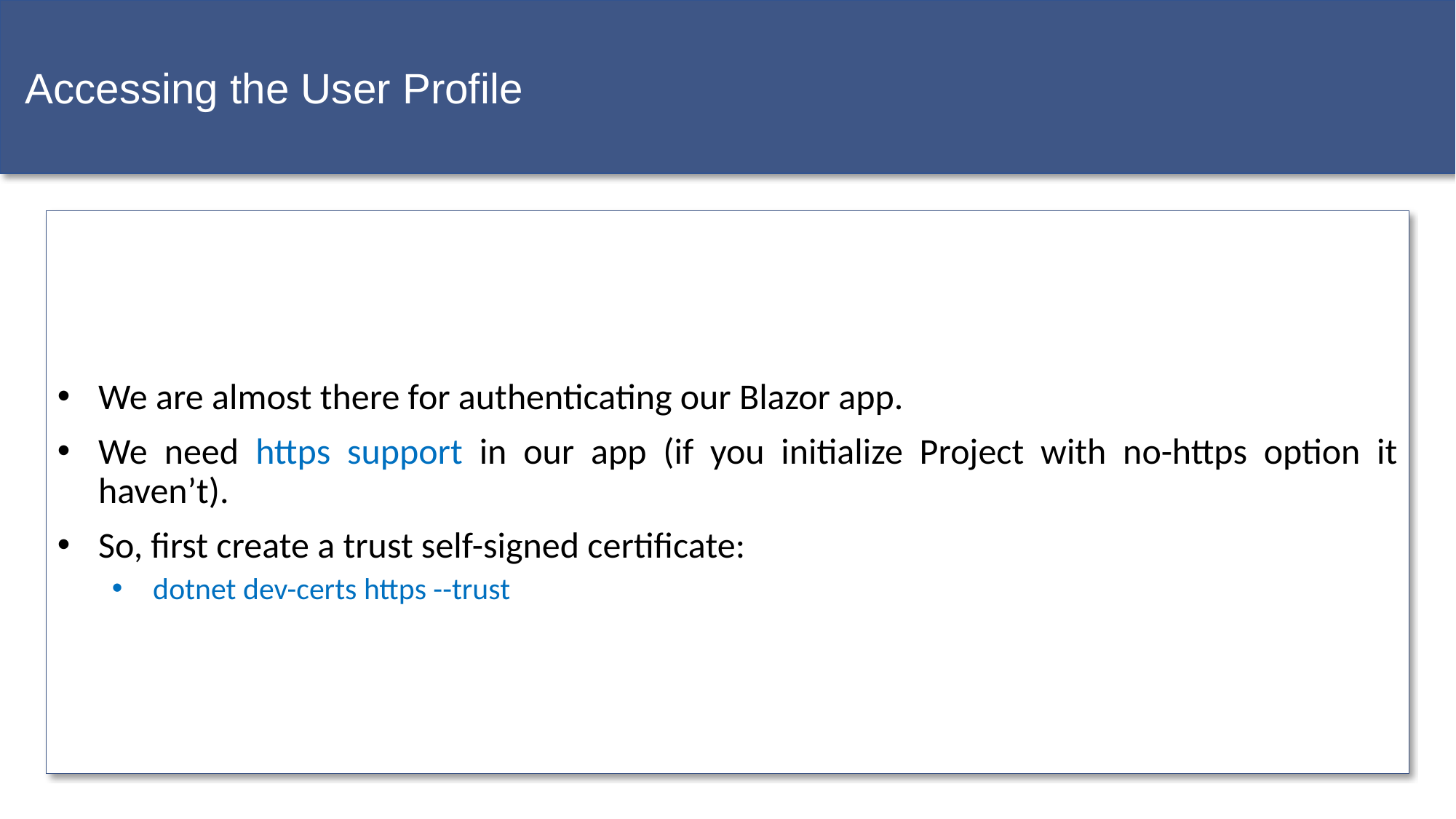

Accessing the User Profile
We are almost there for authenticating our Blazor app.
We need https support in our app (if you initialize Project with no-https option it haven’t).
So, first create a trust self-signed certificate:
dotnet dev-certs https --trust